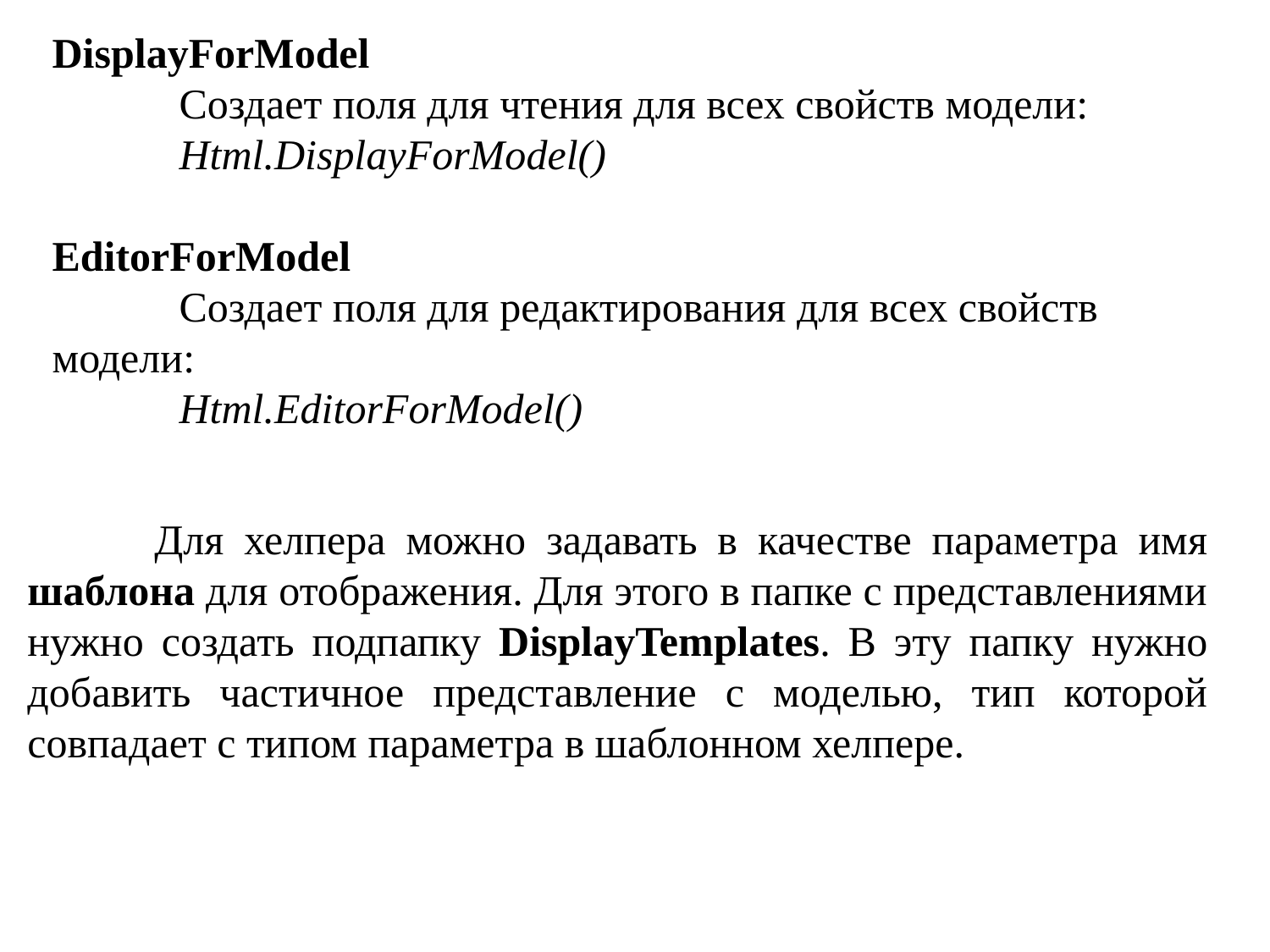

DisplayForModel
	Создает поля для чтения для всех свойств модели:
	Html.DisplayForModel()

EditorForModel
	Создает поля для редактирования для всех свойств модели:
	Html.EditorForModel()

	Для хелпера можно задавать в качестве параметра имя шаблона для отображения. Для этого в папке с представлениями нужно создать подпапку DisplayTemplates. В эту папку нужно добавить частичное представление с моделью, тип которой совпадает с типом параметра в шаблонном хелпере.